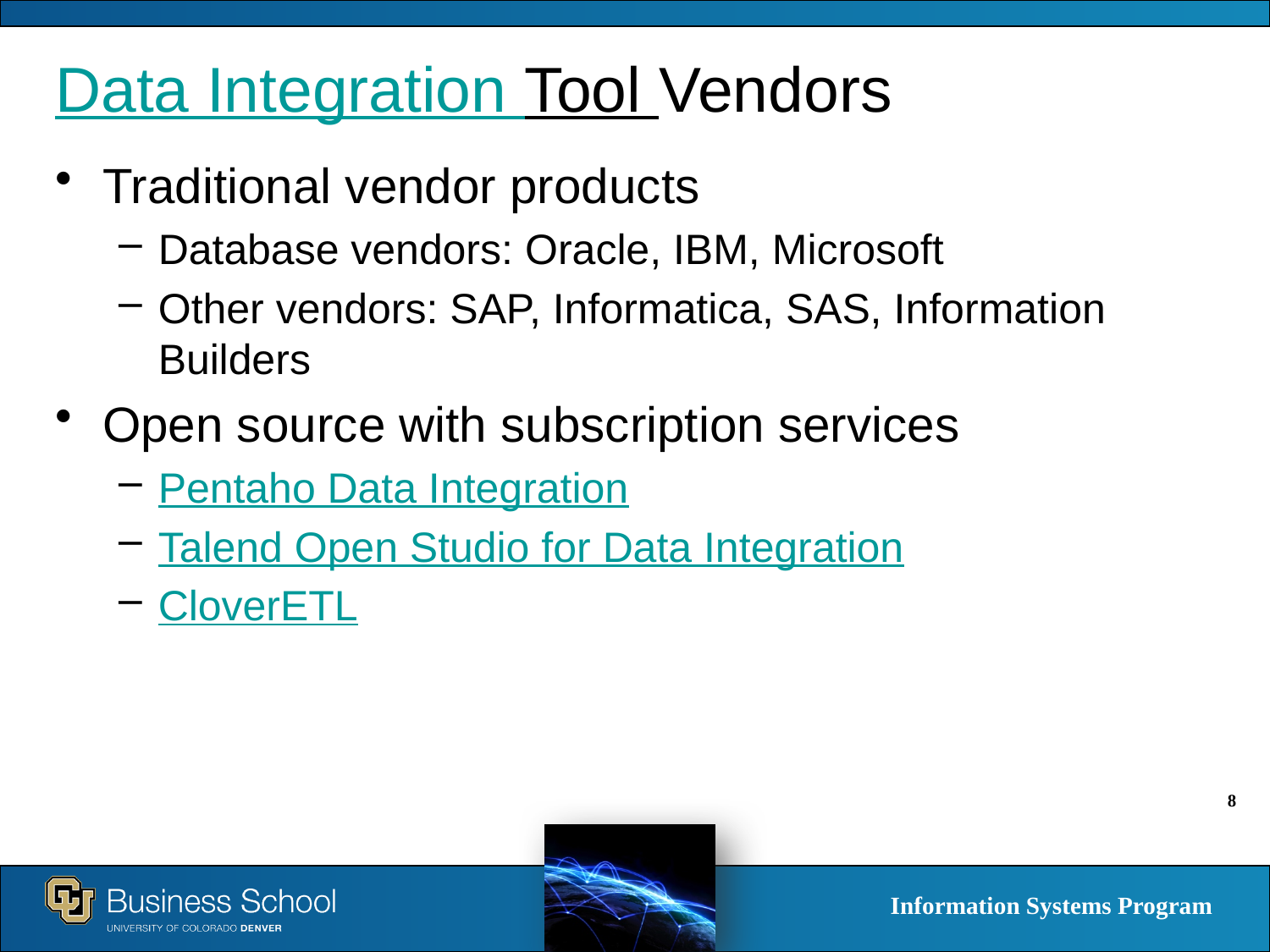

# Data Integration Tool Vendors
Traditional vendor products
Database vendors: Oracle, IBM, Microsoft
Other vendors: SAP, Informatica, SAS, Information Builders
Open source with subscription services
Pentaho Data Integration
Talend Open Studio for Data Integration
CloverETL